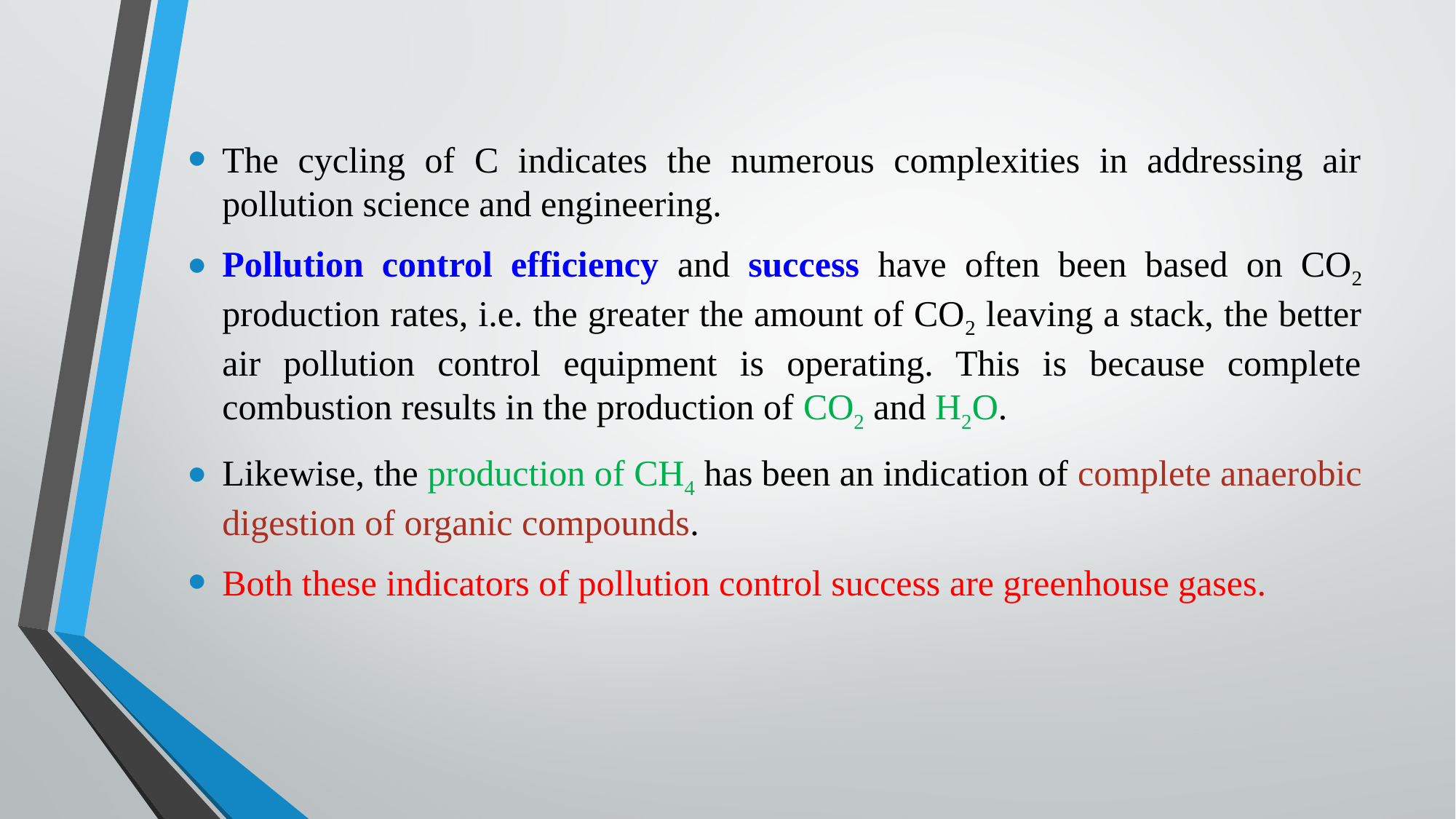

The cycling of C indicates the numerous complexities in addressing air pollution science and engineering.
Pollution control efficiency and success have often been based on CO2 production rates, i.e. the greater the amount of CO2 leaving a stack, the better air pollution control equipment is operating. This is because complete combustion results in the production of CO2 and H2O.
Likewise, the production of CH4 has been an indication of complete anaerobic digestion of organic compounds.
Both these indicators of pollution control success are greenhouse gases.